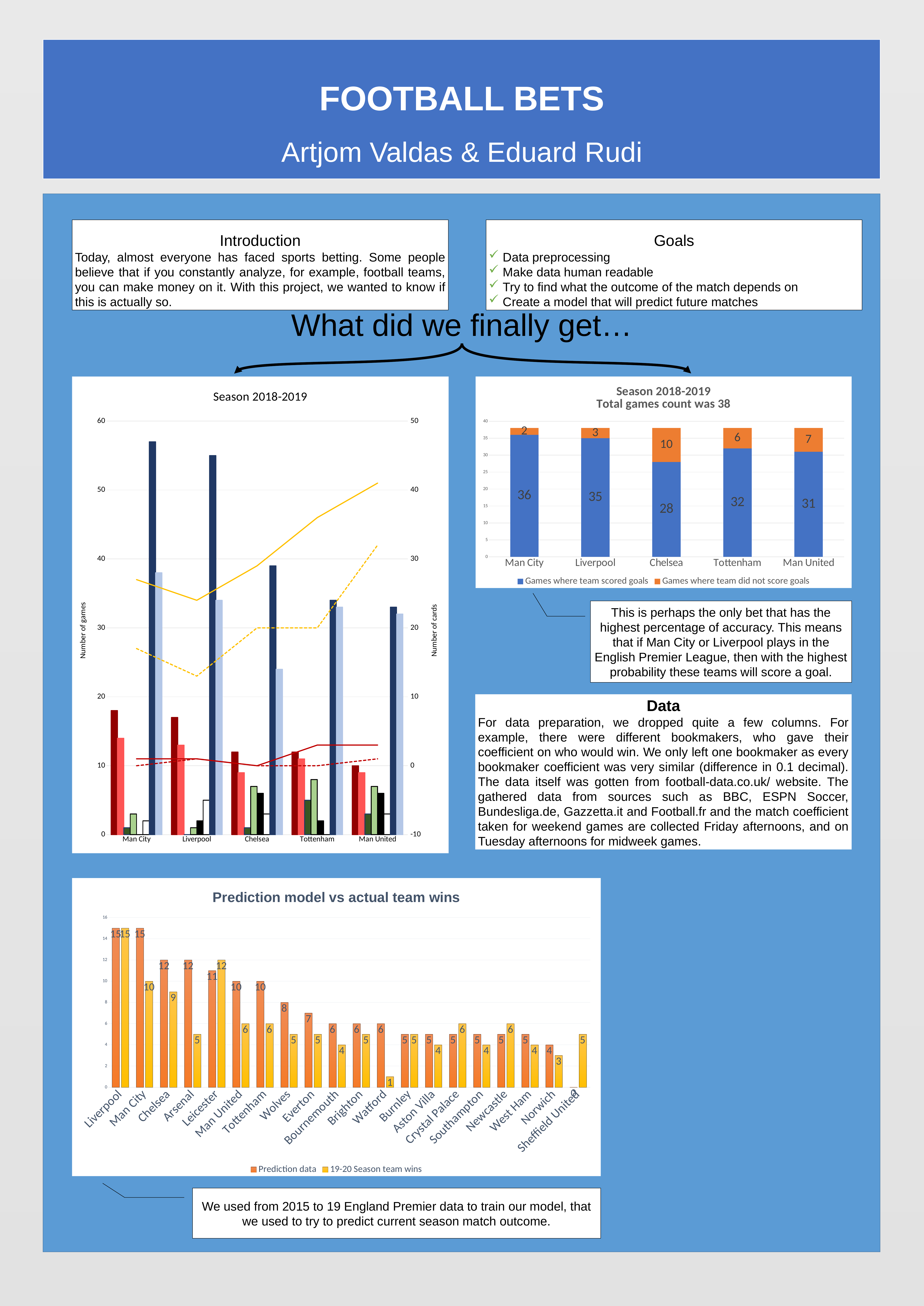

FOOTBALL BETS
Artjom Valdas & Eduard Rudi

Introduction
Today, almost everyone has faced sports betting. Some people believe that if you constantly analyze, for example, football teams, you can make money on it. With this project, we wanted to know if this is actually so.
Goals
Data preprocessing
Make data human readable
Try to find what the outcome of the match depends on
Create a model that will predict future matches
What did we finally get…

### Chart: Season 2018-2019

| Category | Home win | Away win | Home lose | Away lose | Home draw | Away draw | Home goals | Away goals | Home yellow cards | Away yellow cards | Home red cards | Away red cards |
|---|---|---|---|---|---|---|---|---|---|---|---|---|
| Man City | 18.0 | 14.0 | 1.0 | 3.0 | 0.0 | 2.0 | 57.0 | 38.0 | 17.0 | 27.0 | 0.0 | 1.0 |
| Liverpool | 17.0 | 13.0 | 0.0 | 1.0 | 2.0 | 5.0 | 55.0 | 34.0 | 13.0 | 24.0 | 1.0 | 1.0 |
| Chelsea | 12.0 | 9.0 | 1.0 | 7.0 | 6.0 | 3.0 | 39.0 | 24.0 | 20.0 | 29.0 | 0.0 | 0.0 |
| Tottenham | 12.0 | 11.0 | 5.0 | 8.0 | 2.0 | 0.0 | 34.0 | 33.0 | 20.0 | 36.0 | 0.0 | 3.0 |
| Man United | 10.0 | 9.0 | 3.0 | 7.0 | 6.0 | 3.0 | 33.0 | 32.0 | 32.0 | 41.0 | 1.0 | 3.0 |

### Chart: Season 2018-2019
Total games count was 38

| Category | Games where team scored goals | Games where team did not score goals |
|---|---|---|
| Man City | 36.0 | 2.0 |
| Liverpool | 35.0 | 3.0 |
| Chelsea | 28.0 | 10.0 |
| Tottenham | 32.0 | 6.0 |
| Man United | 31.0 | 7.0 |
This is perhaps the only bet that has the highest percentage of accuracy. This means that if Man City or Liverpool plays in the English Premier League, then with the highest probability these teams will score a goal.
Data
For data preparation, we dropped quite a few columns. For example, there were different bookmakers, who gave their coefficient on who would win. We only left one bookmaker as every bookmaker coefficient was very similar (difference in 0.1 decimal). The data itself was gotten from football-data.co.uk/ website. The gathered data from sources such as BBC, ESPN Soccer, Bundesliga.de, Gazzetta.it and Football.fr and the match coefficient taken for weekend games are collected Friday afternoons, and on Tuesday afternoons for midweek games.

### Chart: Prediction model vs actual team wins

| Category | Prediction data | 19-20 Season team wins |
|---|---|---|
| Liverpool | 15.0 | 15.0 |
| Man City | 15.0 | 10.0 |
| Chelsea | 12.0 | 9.0 |
| Arsenal | 12.0 | 5.0 |
| Leicester | 11.0 | 12.0 |
| Man United | 10.0 | 6.0 |
| Tottenham | 10.0 | 6.0 |
| Wolves | 8.0 | 5.0 |
| Everton | 7.0 | 5.0 |
| Bournemouth | 6.0 | 4.0 |
| Brighton | 6.0 | 5.0 |
| Watford | 6.0 | 1.0 |
| Burnley | 5.0 | 5.0 |
| Aston Villa | 5.0 | 4.0 |
| Crystal Palace | 5.0 | 6.0 |
| Southampton | 5.0 | 4.0 |
| Newcastle | 5.0 | 6.0 |
| West Ham | 5.0 | 4.0 |
| Norwich | 4.0 | 3.0 |
| Sheffield United | 0.0 | 5.0 |
We used from 2015 to 19 England Premier data to train our model, that we used to try to predict current season match outcome.